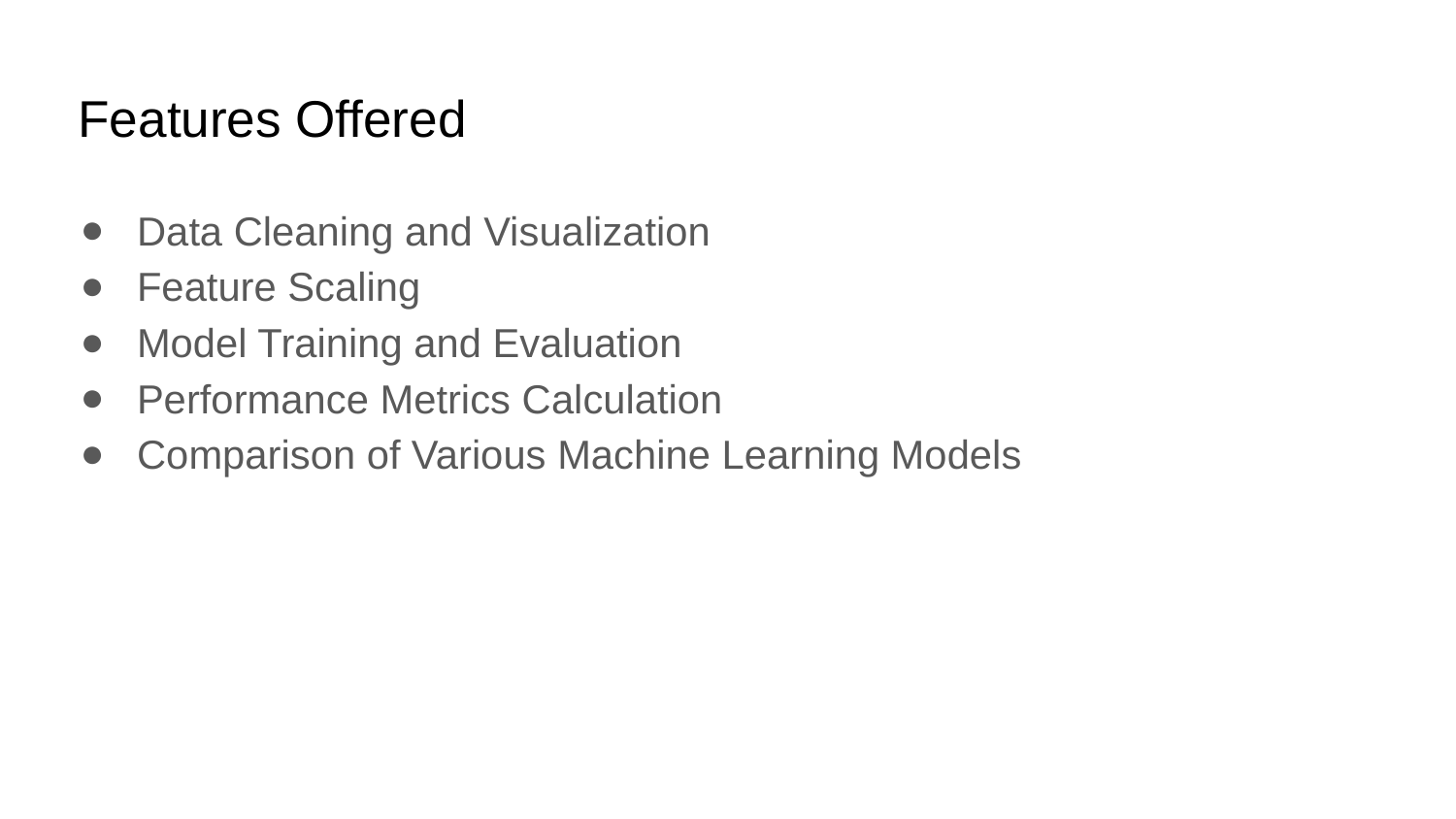

# Features Offered
Data Cleaning and Visualization
Feature Scaling
Model Training and Evaluation
Performance Metrics Calculation
Comparison of Various Machine Learning Models